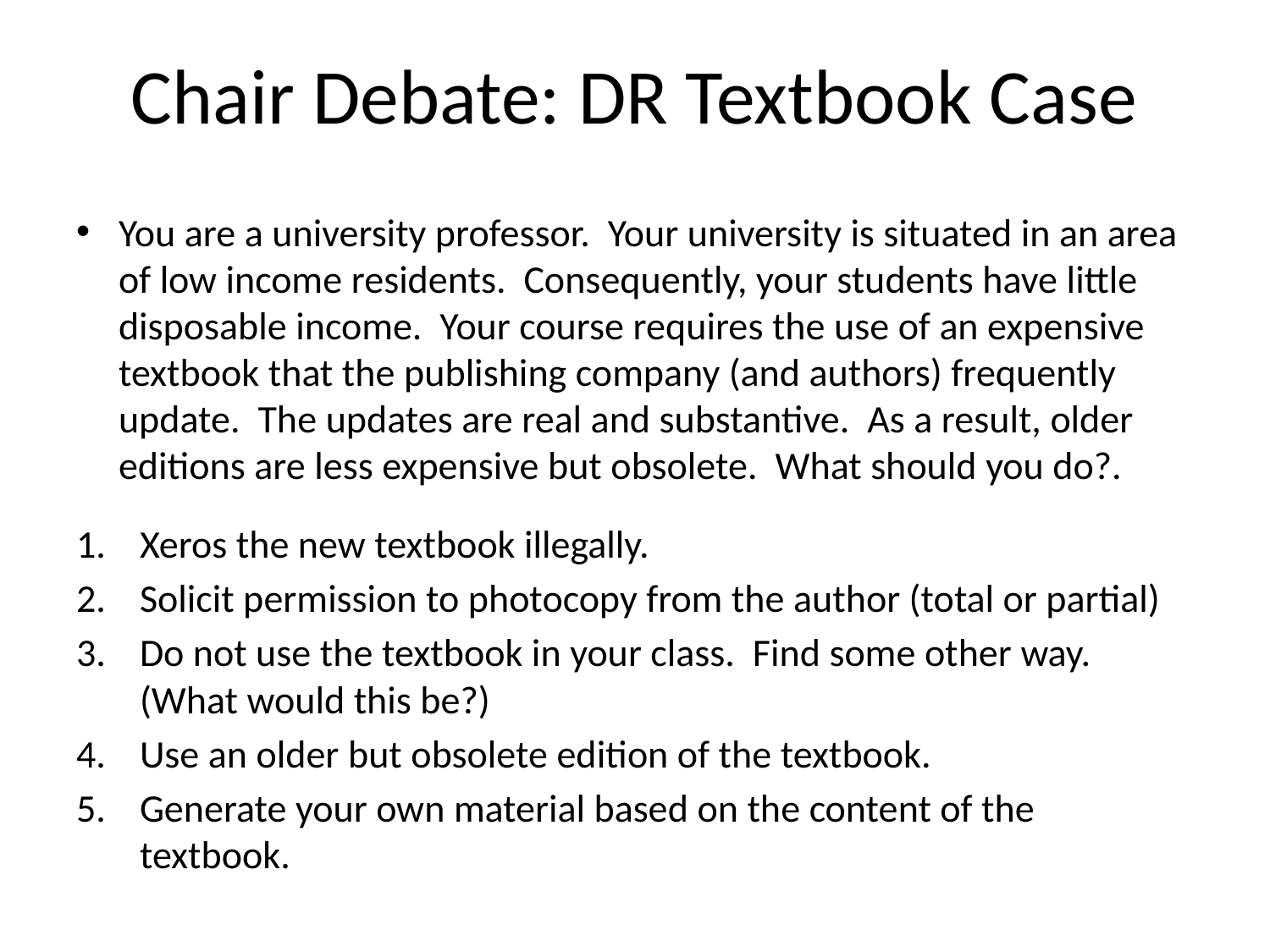

# Chair Debate: DR Textbook Case
You are a university professor.  Your university is situated in an area of low income residents.  Consequently, your students have little disposable income.  Your course requires the use of an expensive textbook that the publishing company (and authors) frequently update.  The updates are real and substantive.  As a result, older editions are less expensive but obsolete.  What should you do?.

Xeros the new textbook illegally.
Solicit permission to photocopy from the author (total or partial)
Do not use the textbook in your class.  Find some other way. (What would this be?)
Use an older but obsolete edition of the textbook.
Generate your own material based on the content of the textbook.